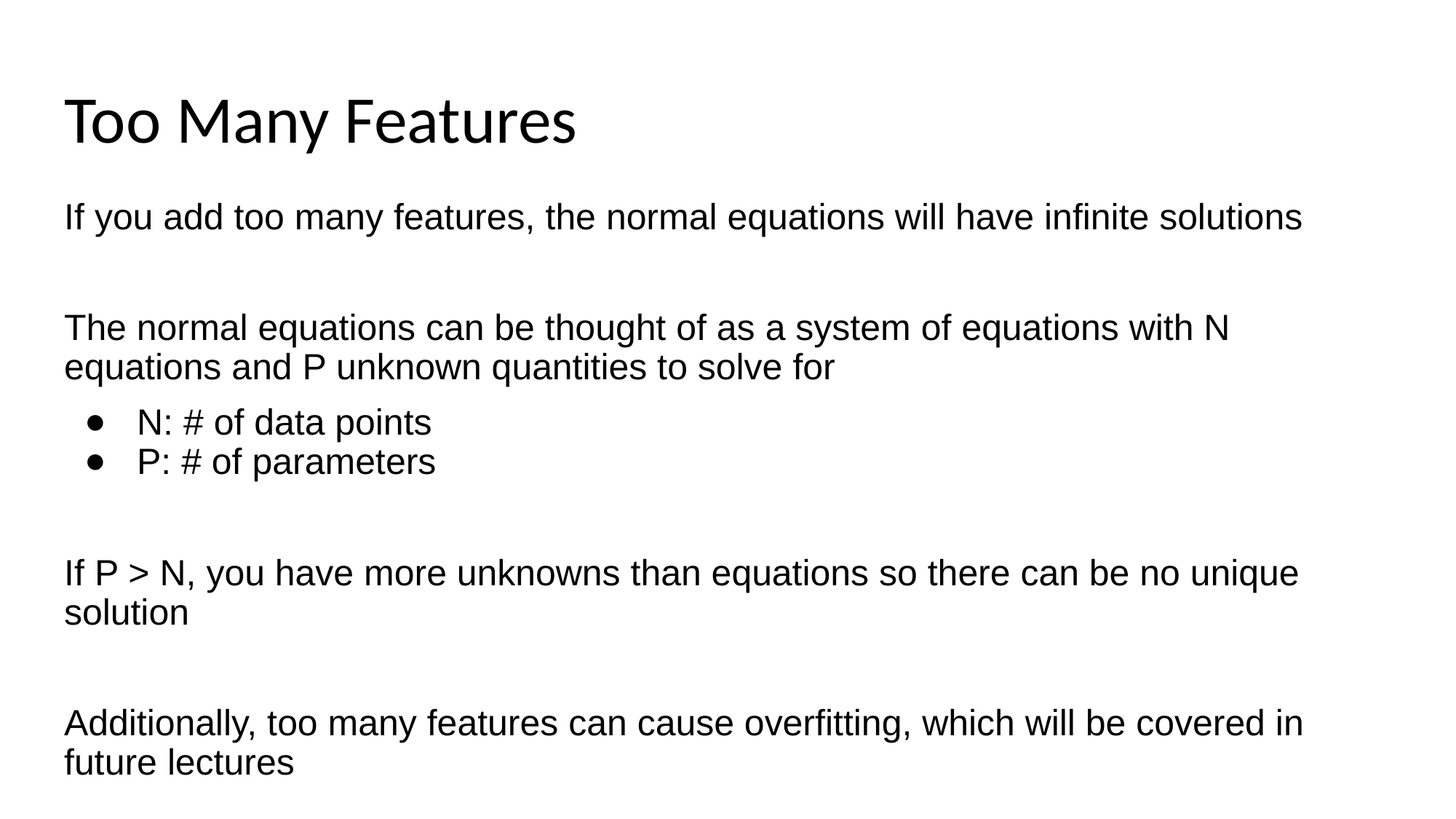

# Too Many Features
If you add too many features, the normal equations will have infinite solutions

The normal equations can be thought of as a system of equations with N equations and P unknown quantities to solve for
N: # of data points
P: # of parameters

If P > N, you have more unknowns than equations so there can be no unique solution

Additionally, too many features can cause overfitting, which will be covered in future lectures